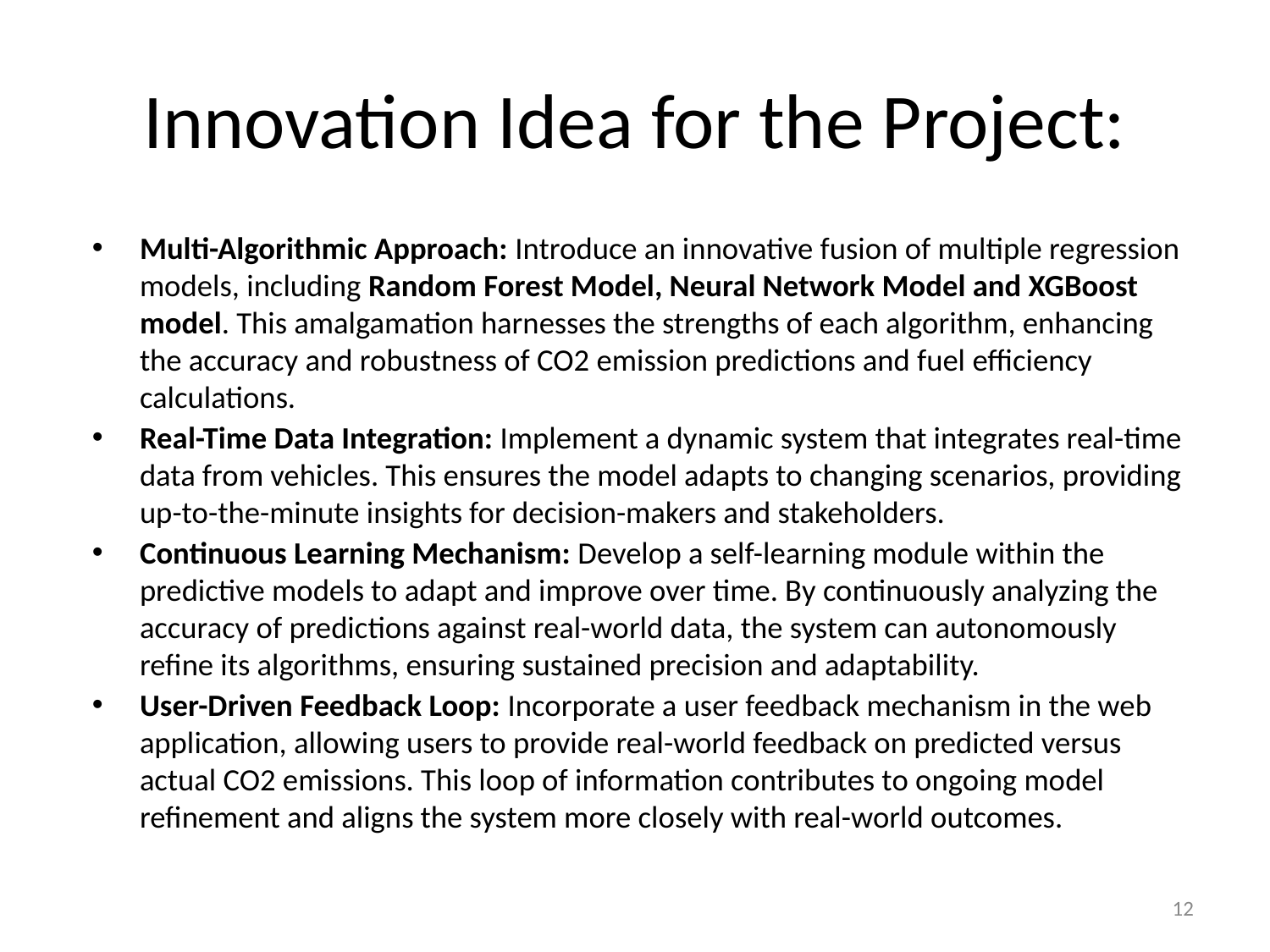

# Innovation Idea for the Project:
Multi-Algorithmic Approach: Introduce an innovative fusion of multiple regression models, including Random Forest Model, Neural Network Model and XGBoost model. This amalgamation harnesses the strengths of each algorithm, enhancing the accuracy and robustness of CO2 emission predictions and fuel efficiency calculations.
Real-Time Data Integration: Implement a dynamic system that integrates real-time data from vehicles. This ensures the model adapts to changing scenarios, providing up-to-the-minute insights for decision-makers and stakeholders.
Continuous Learning Mechanism: Develop a self-learning module within the predictive models to adapt and improve over time. By continuously analyzing the accuracy of predictions against real-world data, the system can autonomously refine its algorithms, ensuring sustained precision and adaptability.
User-Driven Feedback Loop: Incorporate a user feedback mechanism in the web application, allowing users to provide real-world feedback on predicted versus actual CO2 emissions. This loop of information contributes to ongoing model refinement and aligns the system more closely with real-world outcomes.

12